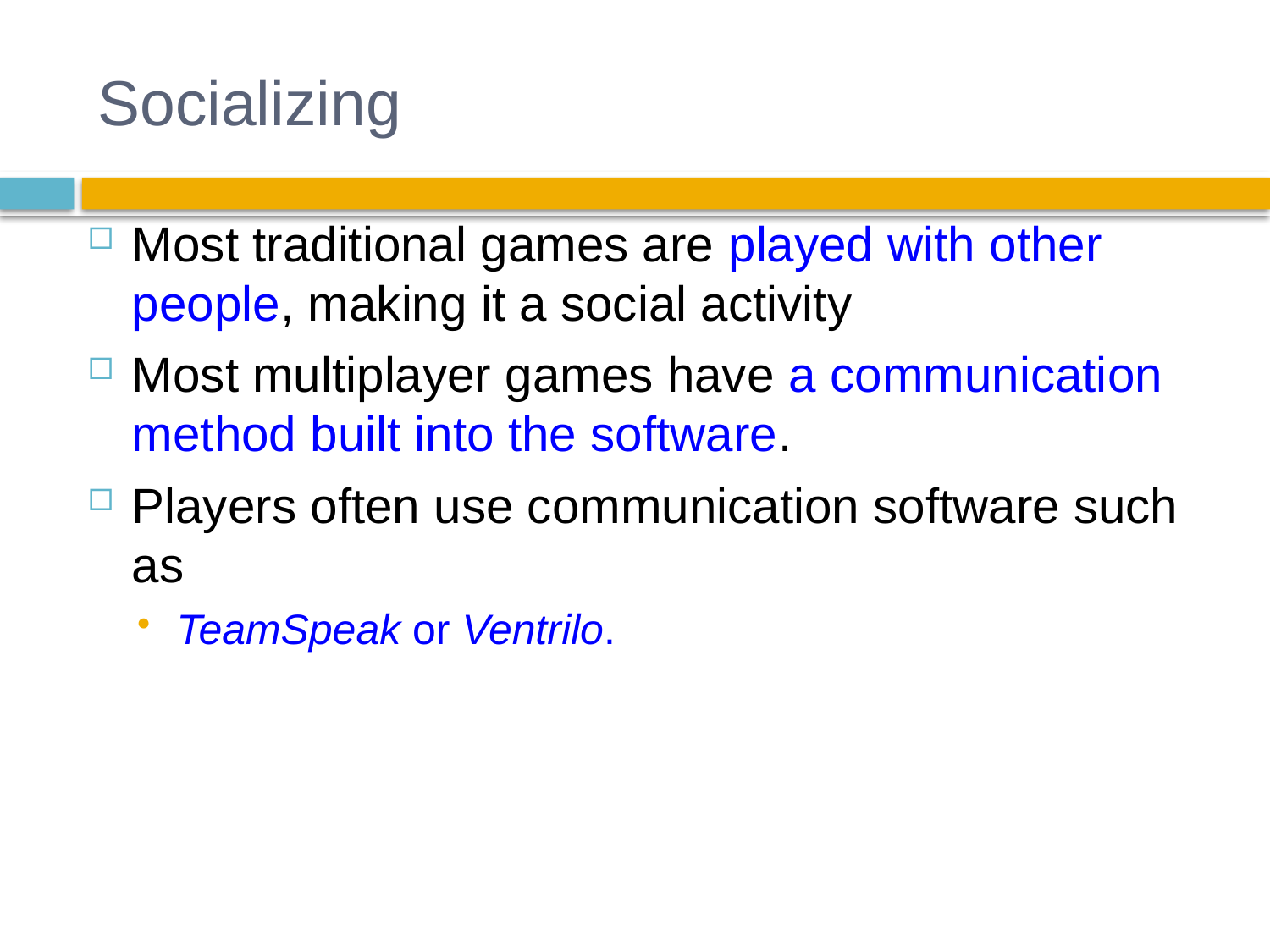

# Socializing
Most traditional games are played with other people, making it a social activity
Most multiplayer games have a communication method built into the software.
Players often use communication software such as
TeamSpeak or Ventrilo.